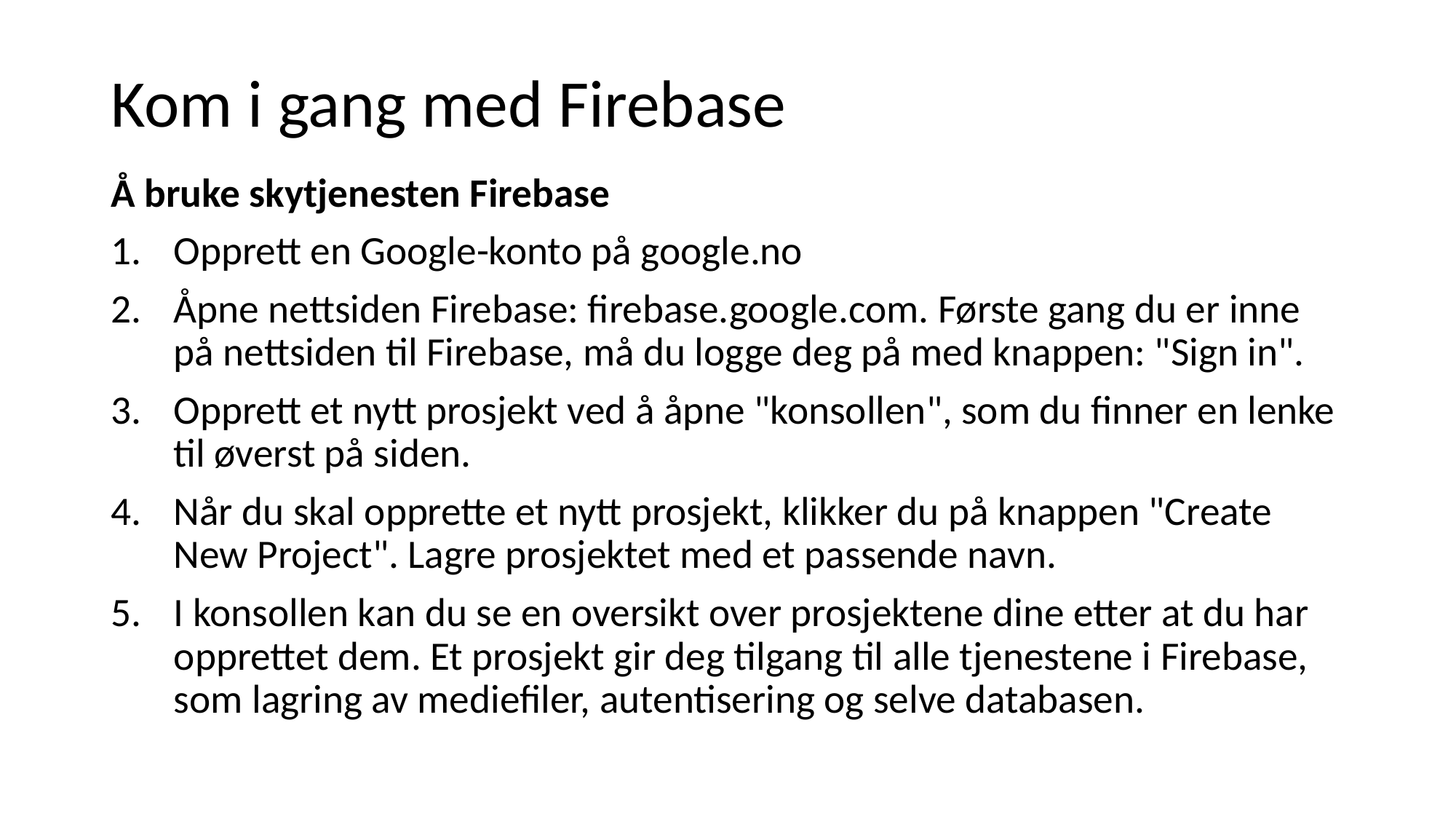

# Kom i gang med Firebase
Å bruke skytjenesten Firebase
Opprett en Google-konto på google.no
Åpne nettsiden Firebase: firebase.google.com. Første gang du er inne på nettsiden til Firebase, må du logge deg på med knappen: "Sign in".
Opprett et nytt prosjekt ved å åpne "konsollen", som du finner en lenke til øverst på siden.
Når du skal opprette et nytt prosjekt, klikker du på knappen "Create New Project". Lagre prosjektet med et passende navn.
I konsollen kan du se en oversikt over prosjektene dine etter at du har opprettet dem. Et prosjekt gir deg tilgang til alle tjenestene i Firebase, som lagring av mediefiler, autentisering og selve databasen.